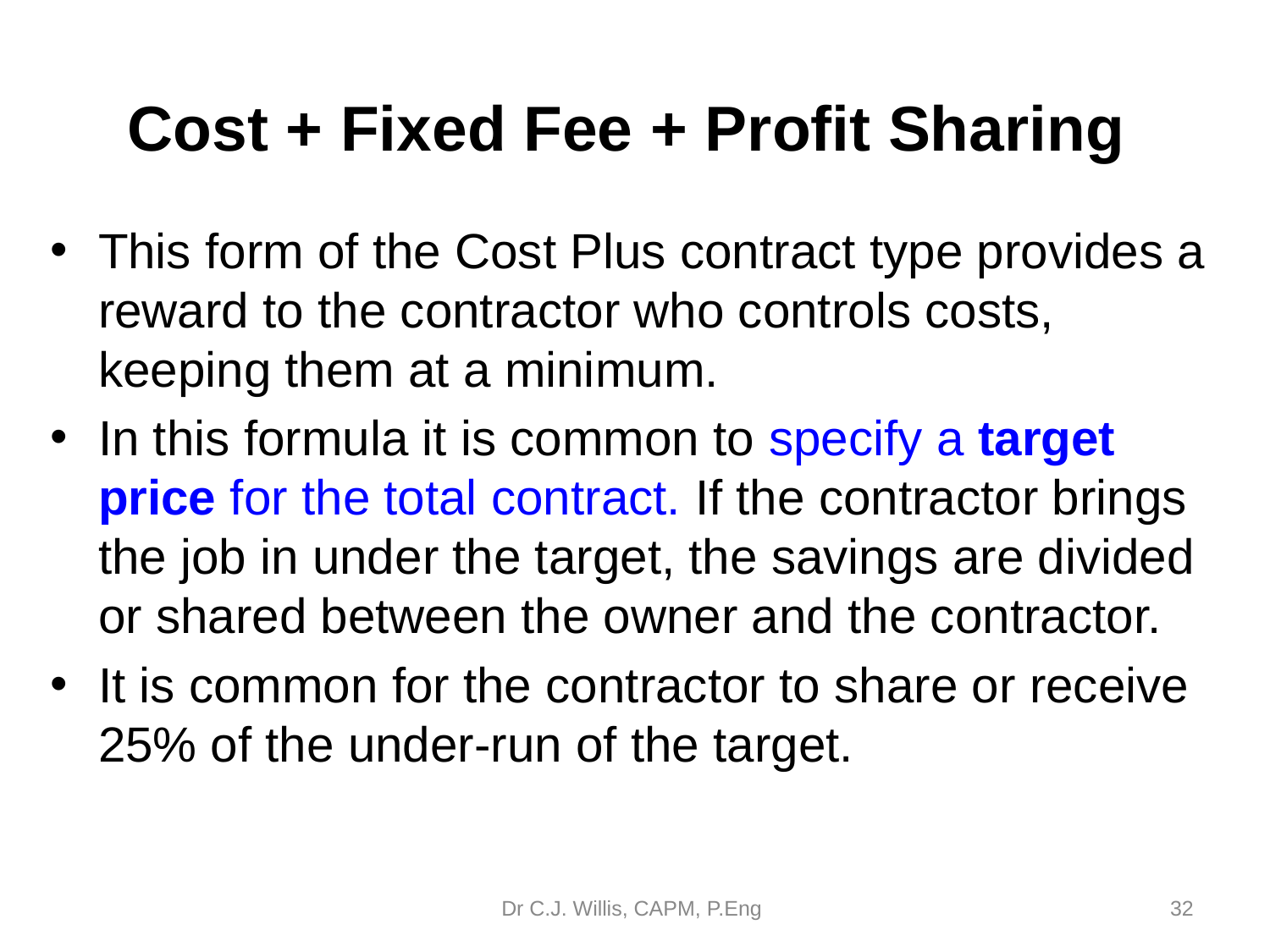

# Cost + Fixed Fee + Profit Sharing
This form of the Cost Plus contract type provides a reward to the contractor who controls costs, keeping them at a minimum.
In this formula it is common to specify a target price for the total contract. If the contractor brings the job in under the target, the savings are divided or shared between the owner and the contractor.
It is common for the contractor to share or receive 25% of the under-run of the target.
Dr C.J. Willis, CAPM, P.Eng
32